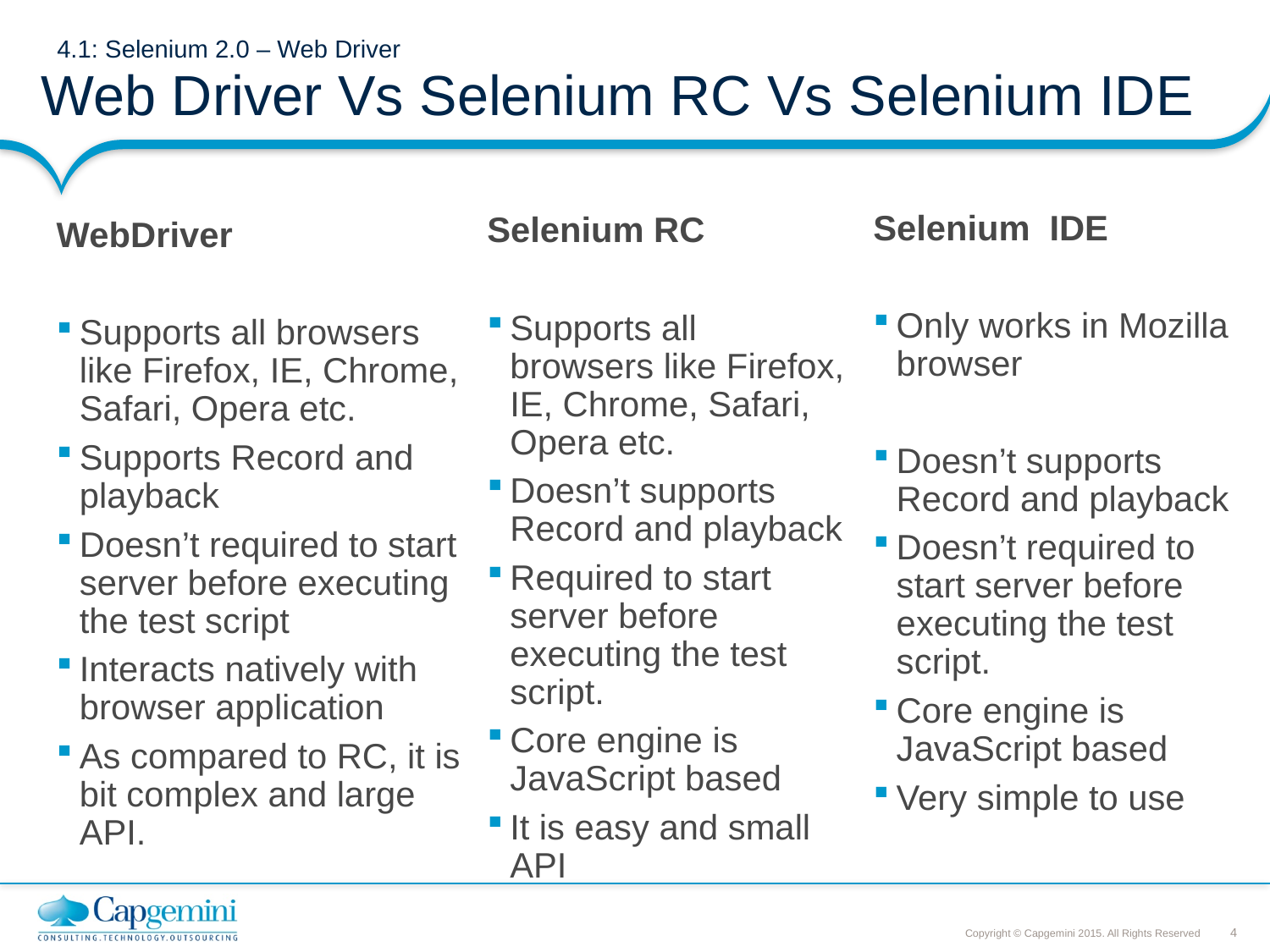

# 4.1: Selenium 2.0 – Web Driver Web Driver Vs Selenium RC Vs Selenium IDE
Selenium  IDE

Only works in Mozilla browser

Doesn’t supports Record and playback
Doesn’t required to start server before executing the test script.
Core engine is JavaScript based
Very simple to use

Selenium RC

Supports all browsers like Firefox, IE, Chrome, Safari, Opera etc.
Doesn’t supports Record and playback
Required to start server before executing the test script.
Core engine is JavaScript based
It is easy and small API

WebDriver

Supports all browsers like Firefox, IE, Chrome, Safari, Opera etc.
Supports Record and playback
Doesn’t required to start server before executing the test script
Interacts natively with browser application
As compared to RC, it is bit complex and large API.